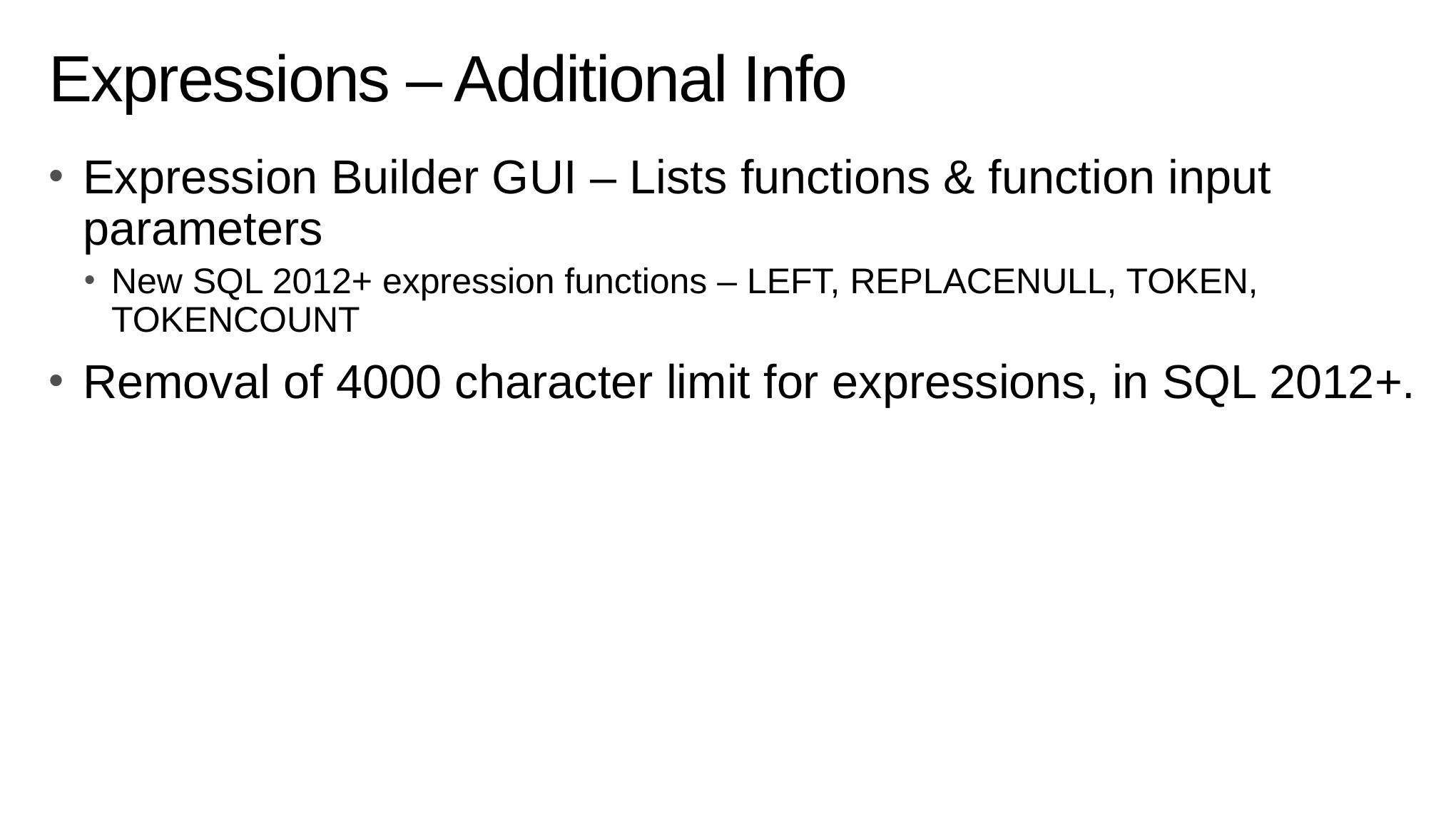

# Expressions – Additional Info
Expression Builder GUI – Lists functions & function input parameters
New SQL 2012+ expression functions – LEFT, REPLACENULL, TOKEN, TOKENCOUNT
Removal of 4000 character limit for expressions, in SQL 2012+.